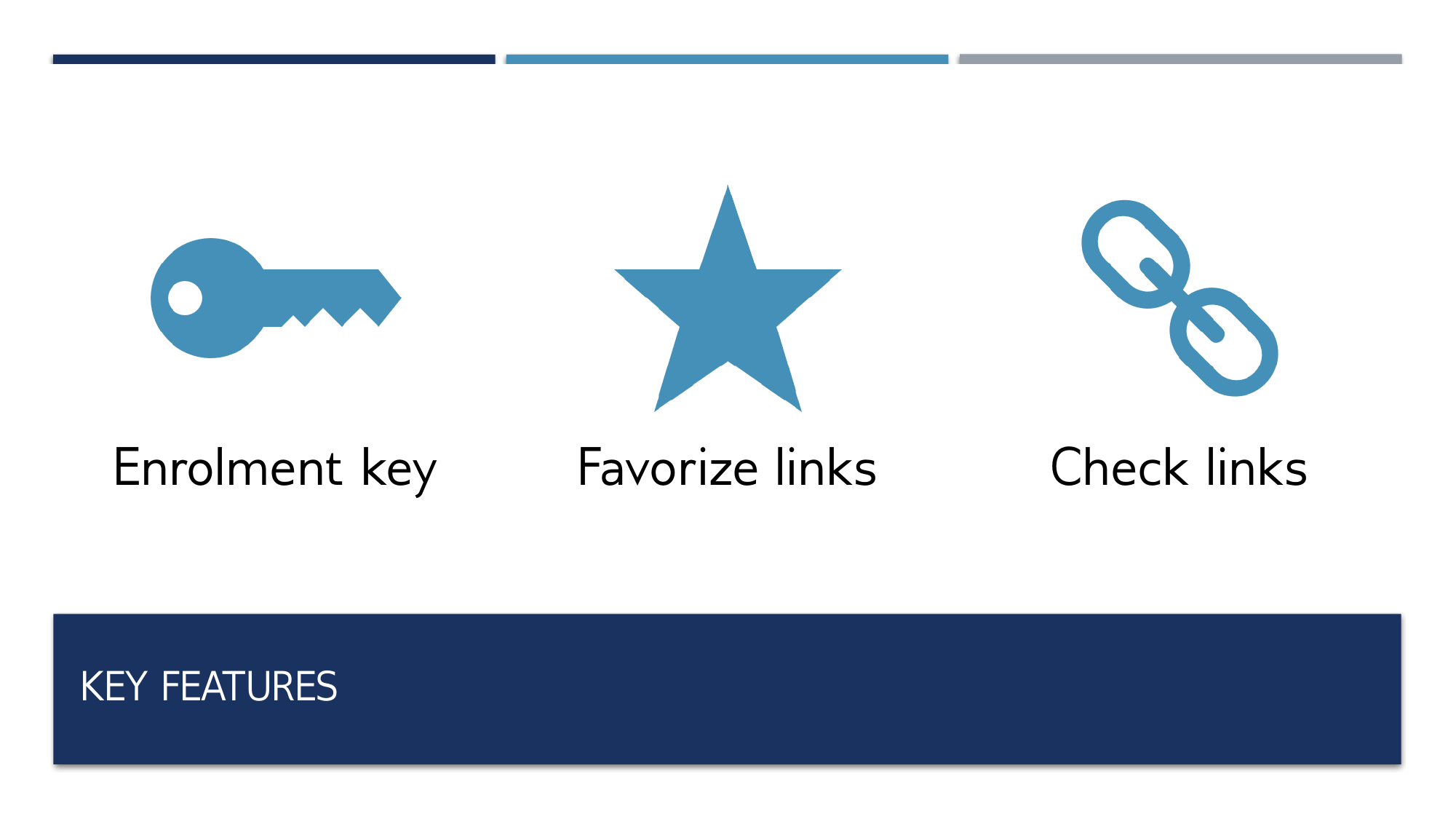

Enrolment key
Favorize links
Check links

# Key Features